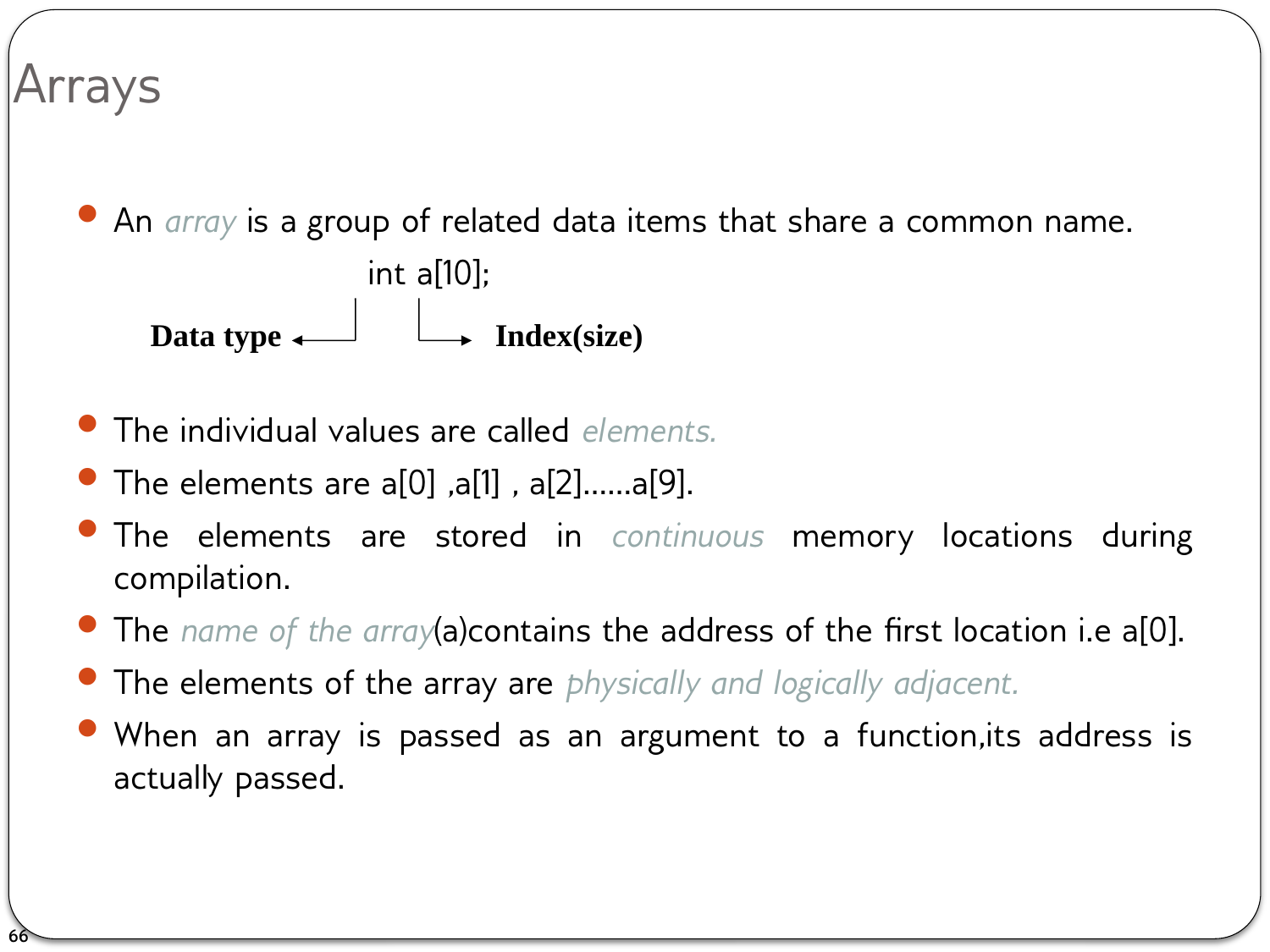

# Arrays
An array is a group of related data items that share a common name.
            	 	int a[10];

The individual values are called elements.
The elements are a[0] ,a[1] , a[2]……a[9].
The elements are stored in continuous memory locations during compilation.
The name of the array(a)contains the address of the first location i.e a[0].
The elements of the array are physically and logically adjacent.
When an array is passed as an argument to a function,its address is actually passed.

Data type
Index(size)